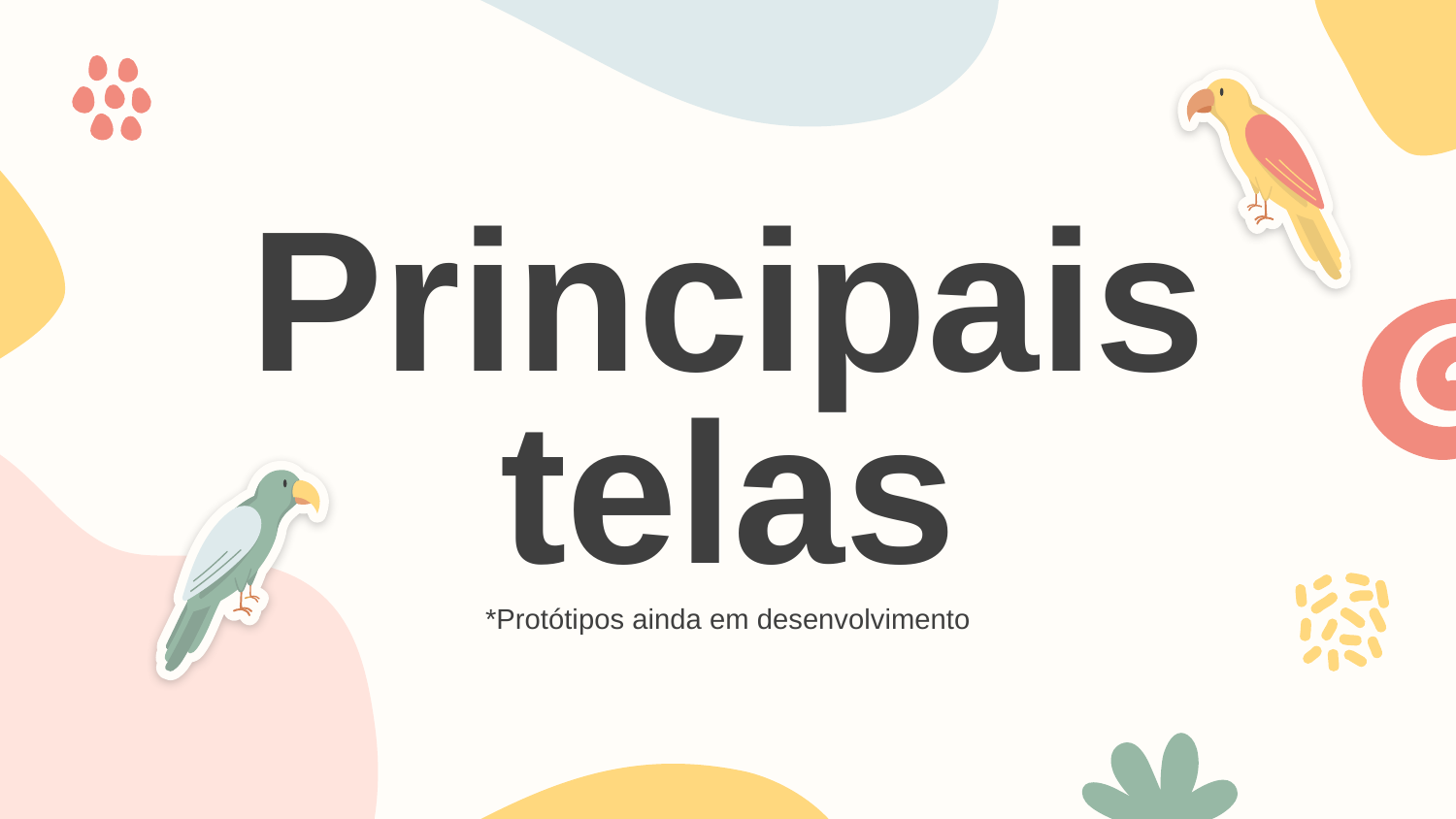

# Principais
telas

*Protótipos ainda em desenvolvimento